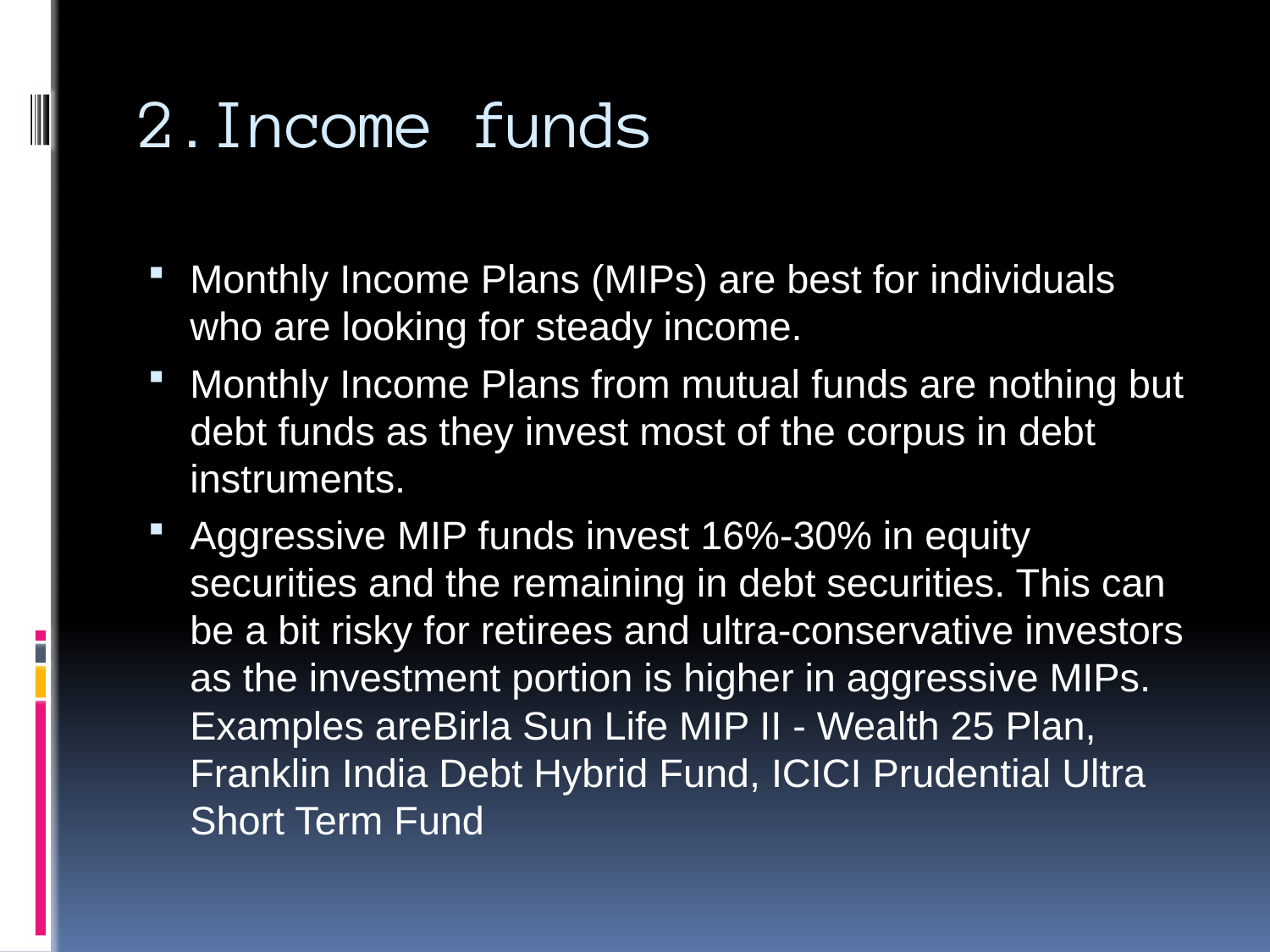

# 2.Income funds
Monthly Income Plans (MIPs) are best for individuals who are looking for steady income.
Monthly Income Plans from mutual funds are nothing but debt funds as they invest most of the corpus in debt instruments.
Aggressive MIP funds invest 16%-30% in equity securities and the remaining in debt securities. This can be a bit risky for retirees and ultra-conservative investors as the investment portion is higher in aggressive MIPs. 
Examples areBirla Sun Life MIP II - Wealth 25 Plan, Franklin India Debt Hybrid Fund, ICICI Prudential Ultra Short Term Fund